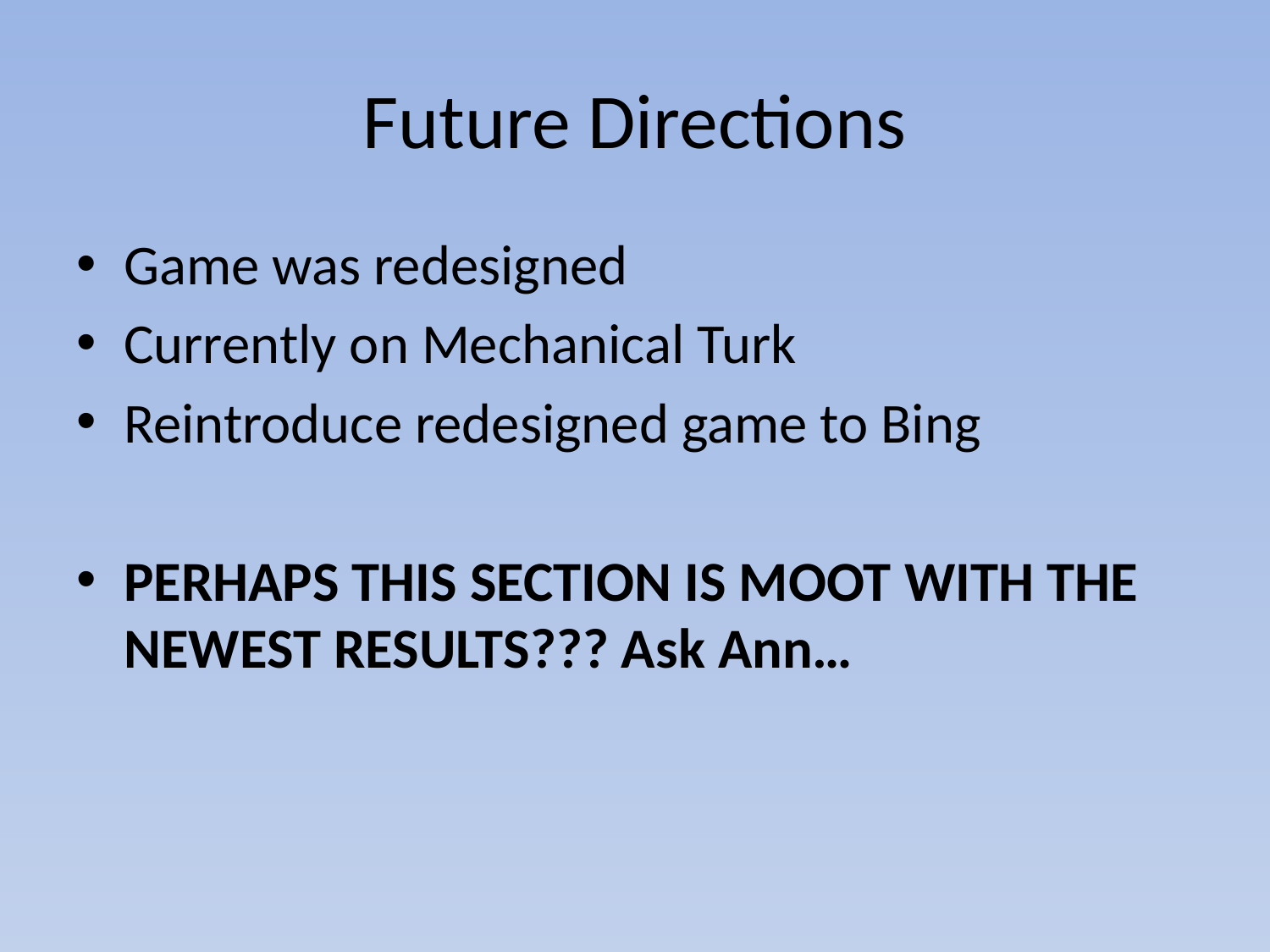

# Future Directions
Game was redesigned
Currently on Mechanical Turk
Reintroduce redesigned game to Bing

PERHAPS THIS SECTION IS MOOT WITH THE NEWEST RESULTS??? Ask Ann…